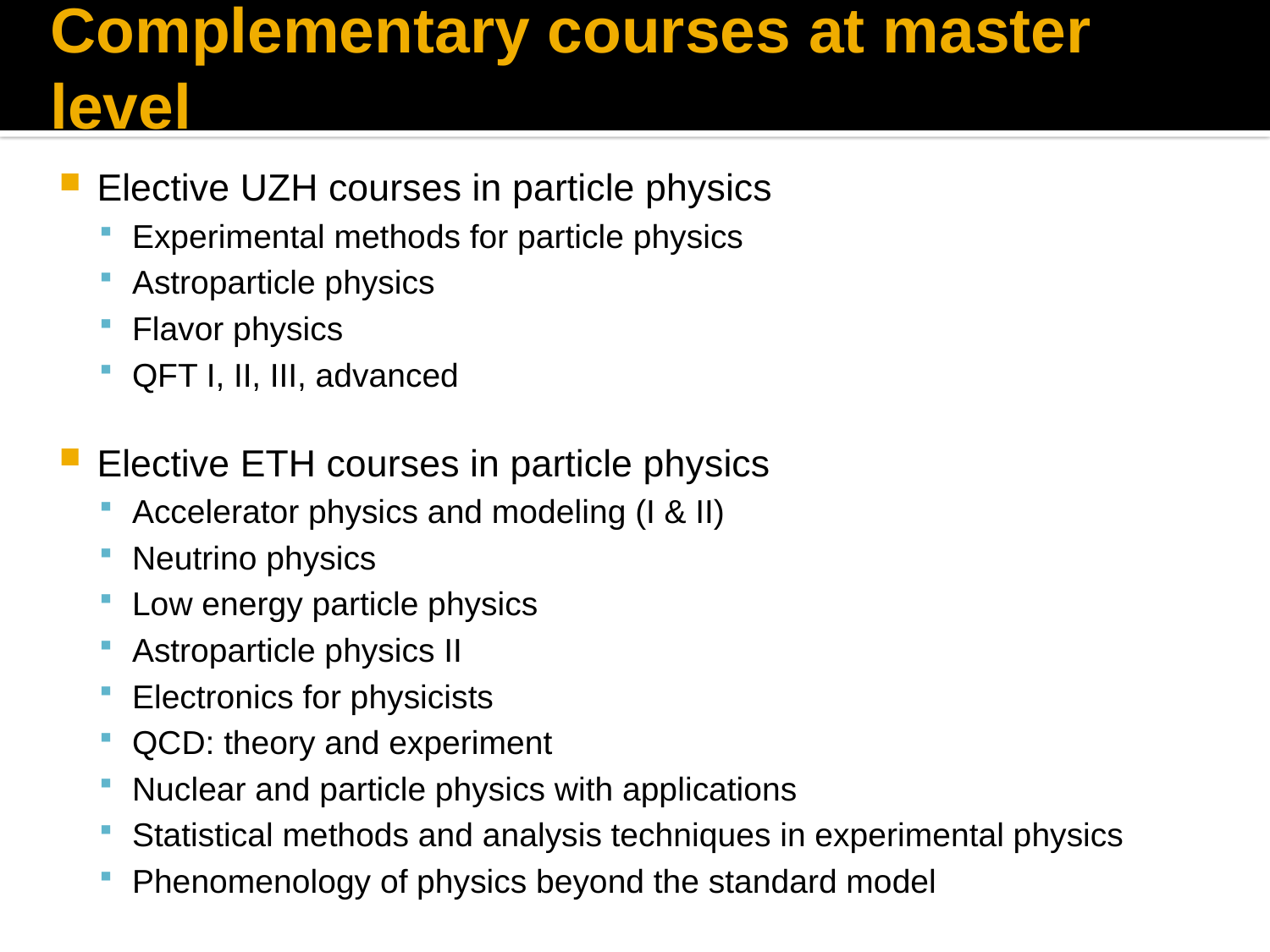

# Complementary courses at master level
Elective UZH courses in particle physics
Experimental methods for particle physics
Astroparticle physics
Flavor physics
QFT I, II, III, advanced

Elective ETH courses in particle physics
Accelerator physics and modeling (I & II)
Neutrino physics
Low energy particle physics
Astroparticle physics II
Electronics for physicists
QCD: theory and experiment
Nuclear and particle physics with applications
Statistical methods and analysis techniques in experimental physics
Phenomenology of physics beyond the standard model